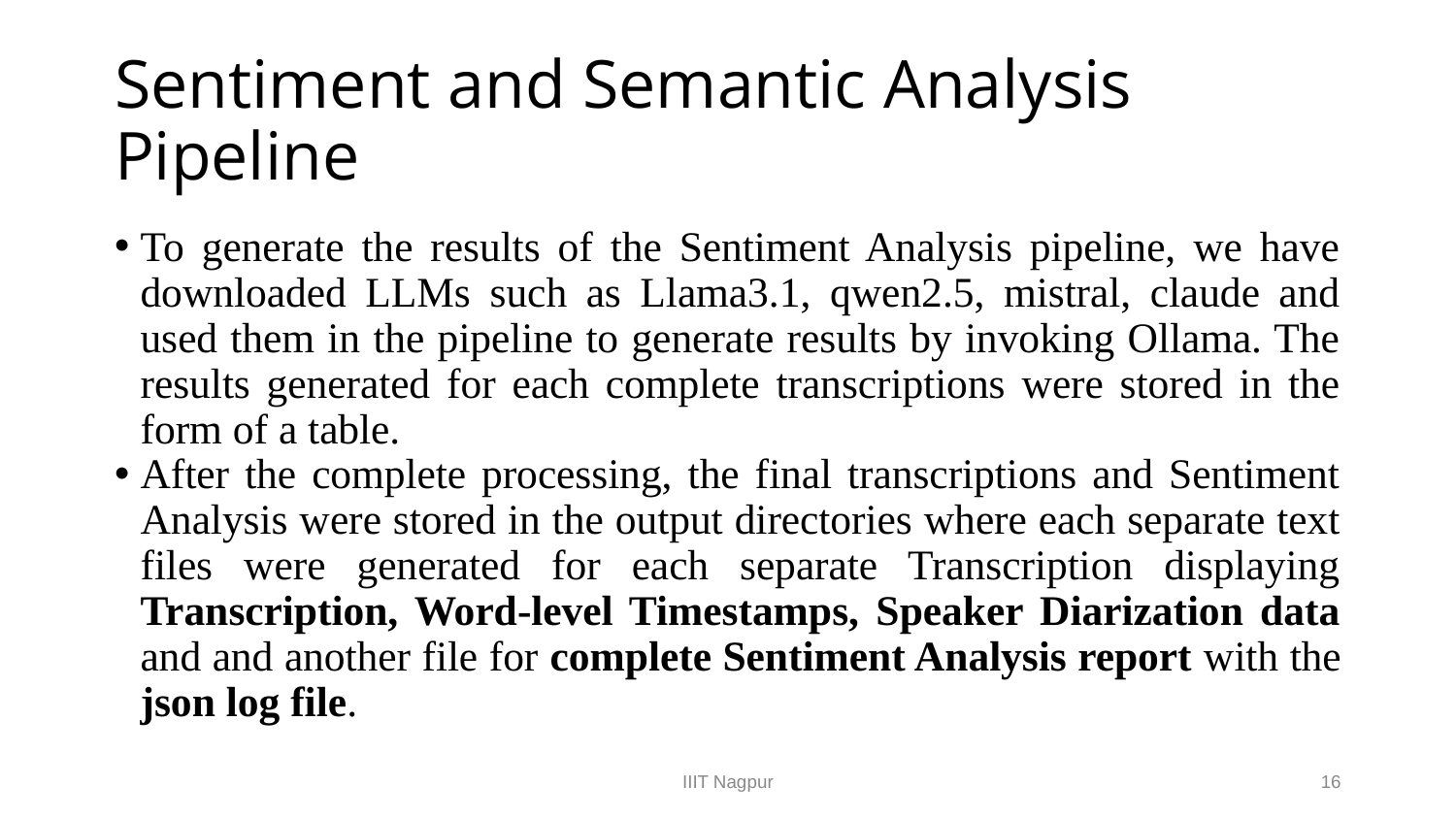

# Sentiment and Semantic Analysis Pipeline
To generate the results of the Sentiment Analysis pipeline, we have downloaded LLMs such as Llama3.1, qwen2.5, mistral, claude and used them in the pipeline to generate results by invoking Ollama. The results generated for each complete transcriptions were stored in the form of a table.
After the complete processing, the final transcriptions and Sentiment Analysis were stored in the output directories where each separate text files were generated for each separate Transcription displaying Transcription, Word-level Timestamps, Speaker Diarization data and and another file for complete Sentiment Analysis report with the json log file.

IIIT Nagpur
16